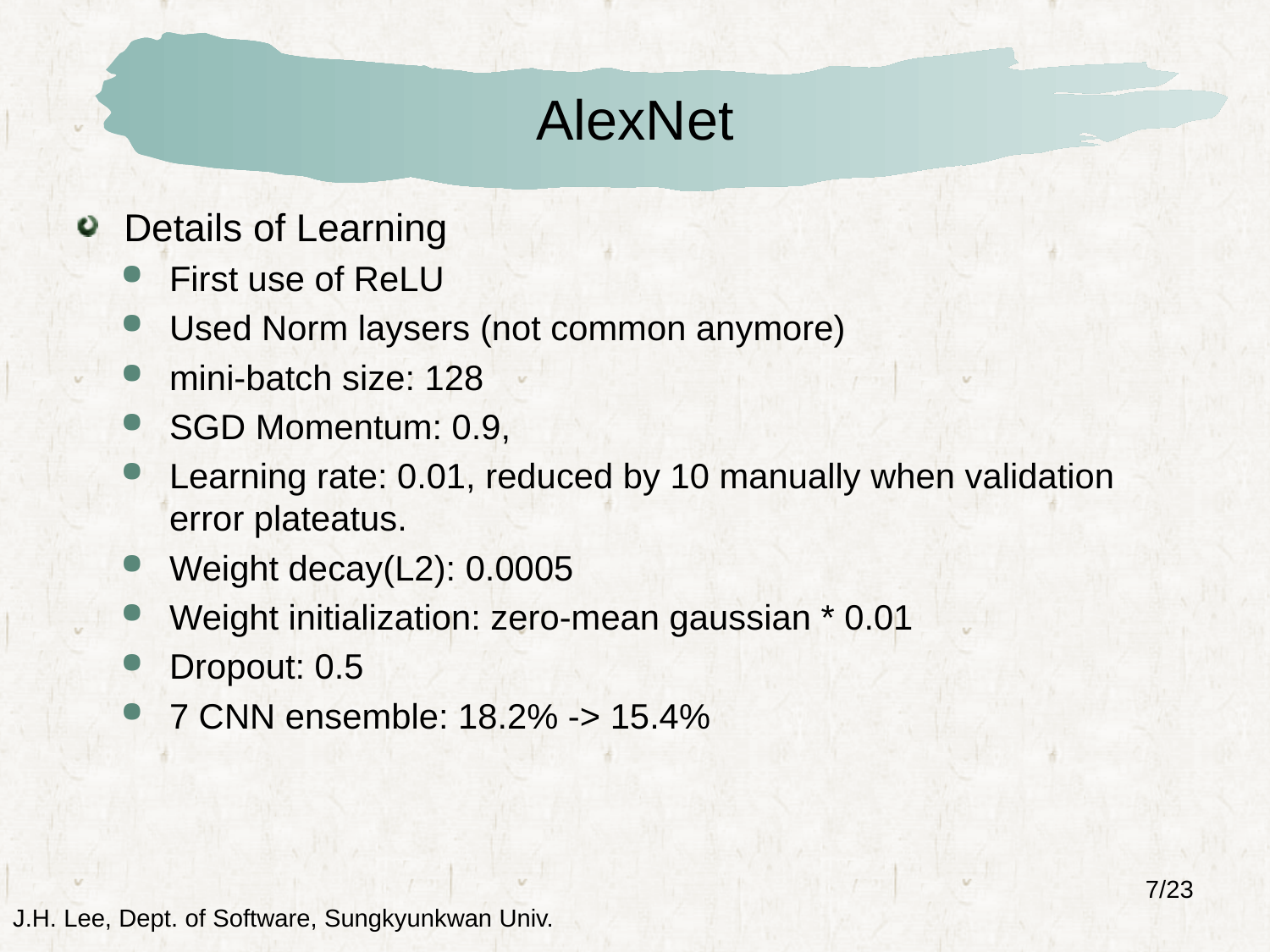

# AlexNet
Details of Learning
First use of ReLU
Used Norm laysers (not common anymore)
mini-batch size: 128
SGD Momentum: 0.9,
Learning rate: 0.01, reduced by 10 manually when validation error plateatus.
Weight decay(L2): 0.0005
Weight initialization: zero-mean gaussian * 0.01
Dropout: 0.5
7 CNN ensemble: 18.2% -> 15.4%

7/23
J.H. Lee, Dept. of Software, Sungkyunkwan Univ.